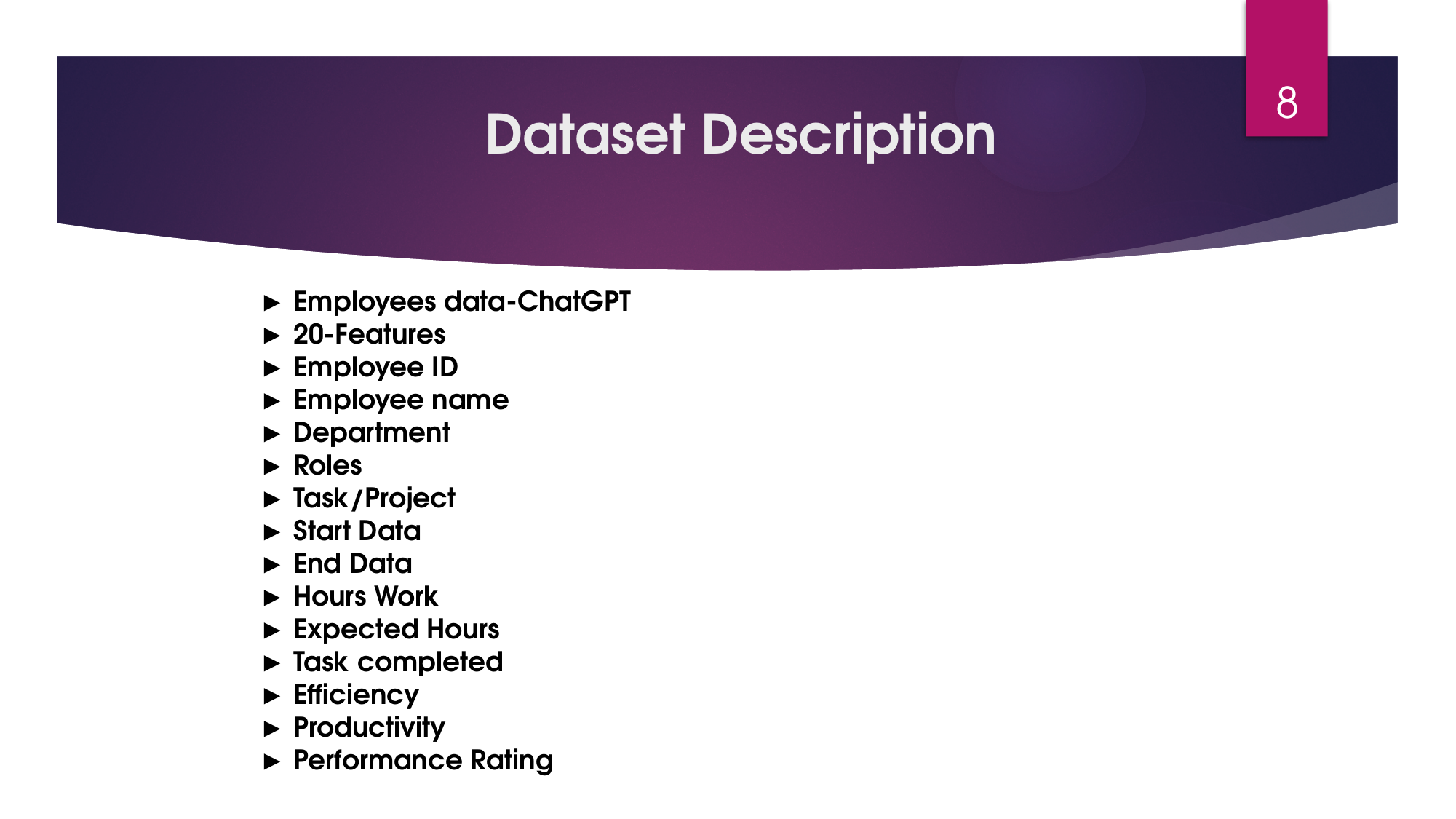

8
# Dataset Description
► Employees data-ChatGPT
► 20-Features
► Employee ID
► Employee name
► Department
► Roles
► Task/Project
► Start Data
► End Data
► Hours Work
► Expected Hours
► Task completed
► Efficiency
► Productivity
► Performance Rating